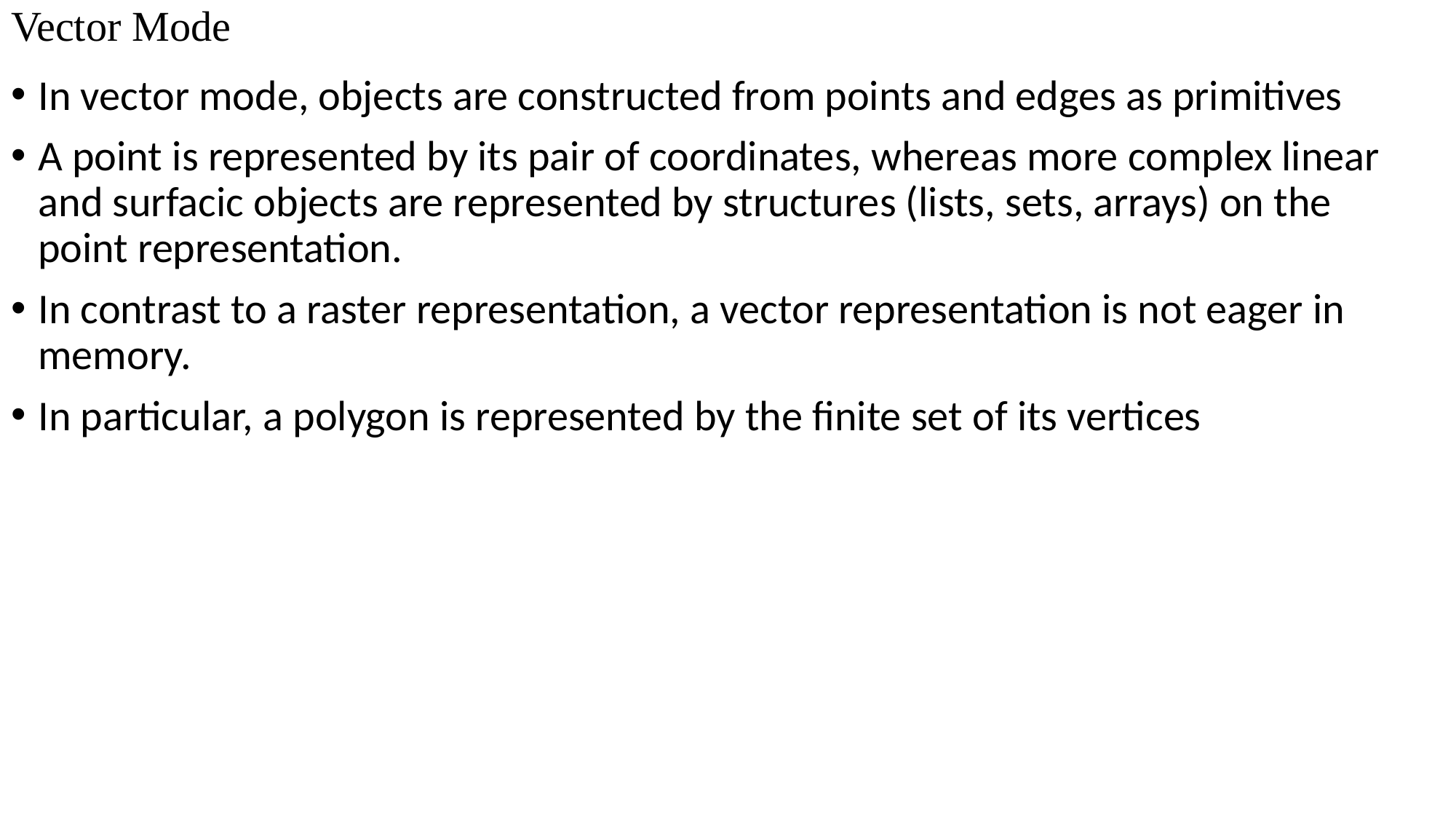

# Vector Mode
In vector mode, objects are constructed from points and edges as primitives
A point is represented by its pair of coordinates, whereas more complex linear and surfacic objects are represented by structures (lists, sets, arrays) on the point representation.
In contrast to a raster representation, a vector representation is not eager in memory.
In particular, a polygon is represented by the finite set of its vertices